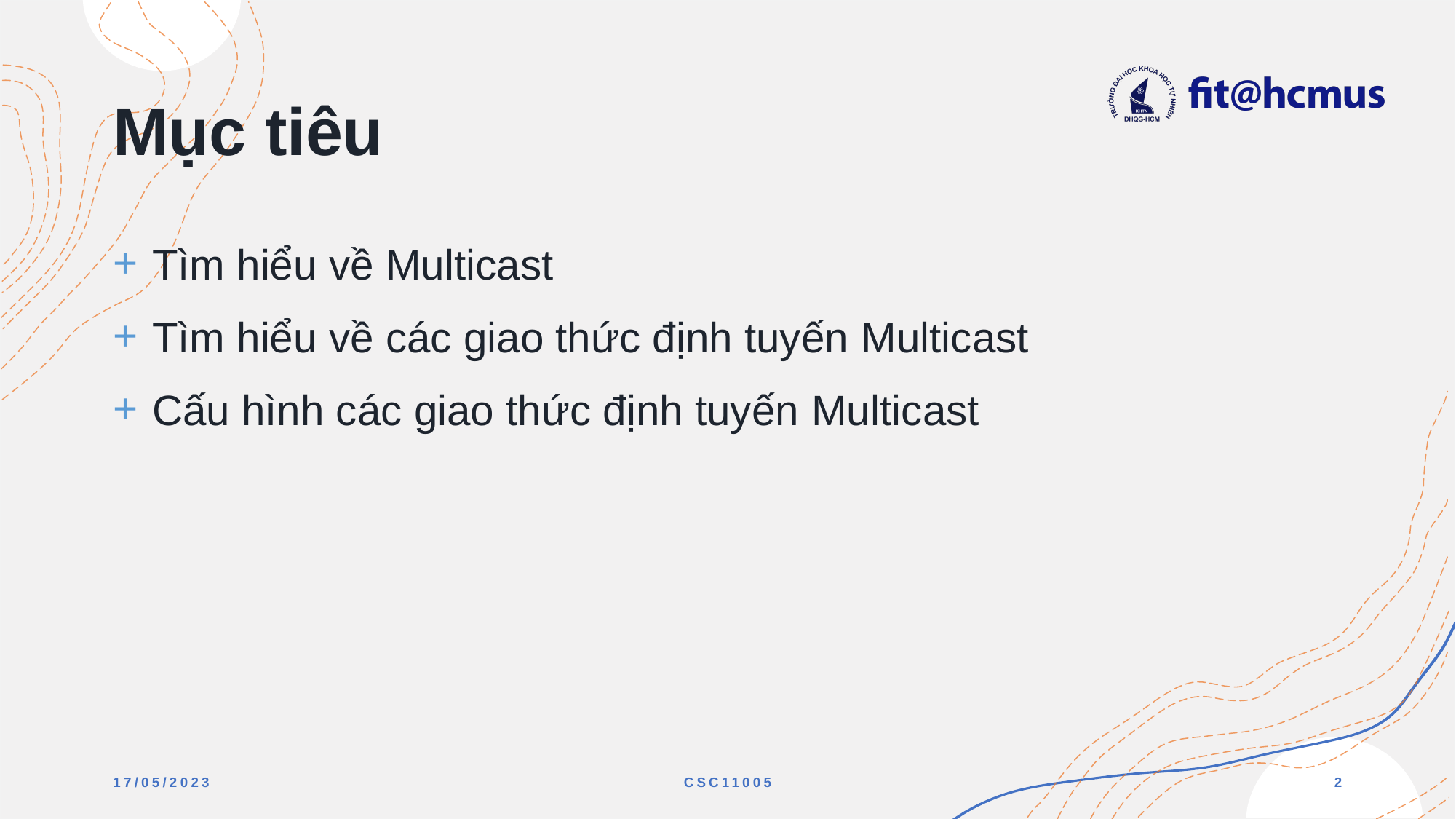

# Mục tiêu
 Tìm hiểu về Multicast
 Tìm hiểu về các giao thức định tuyến Multicast
 Cấu hình các giao thức định tuyến Multicast
17/05/2023
CSC11005
2